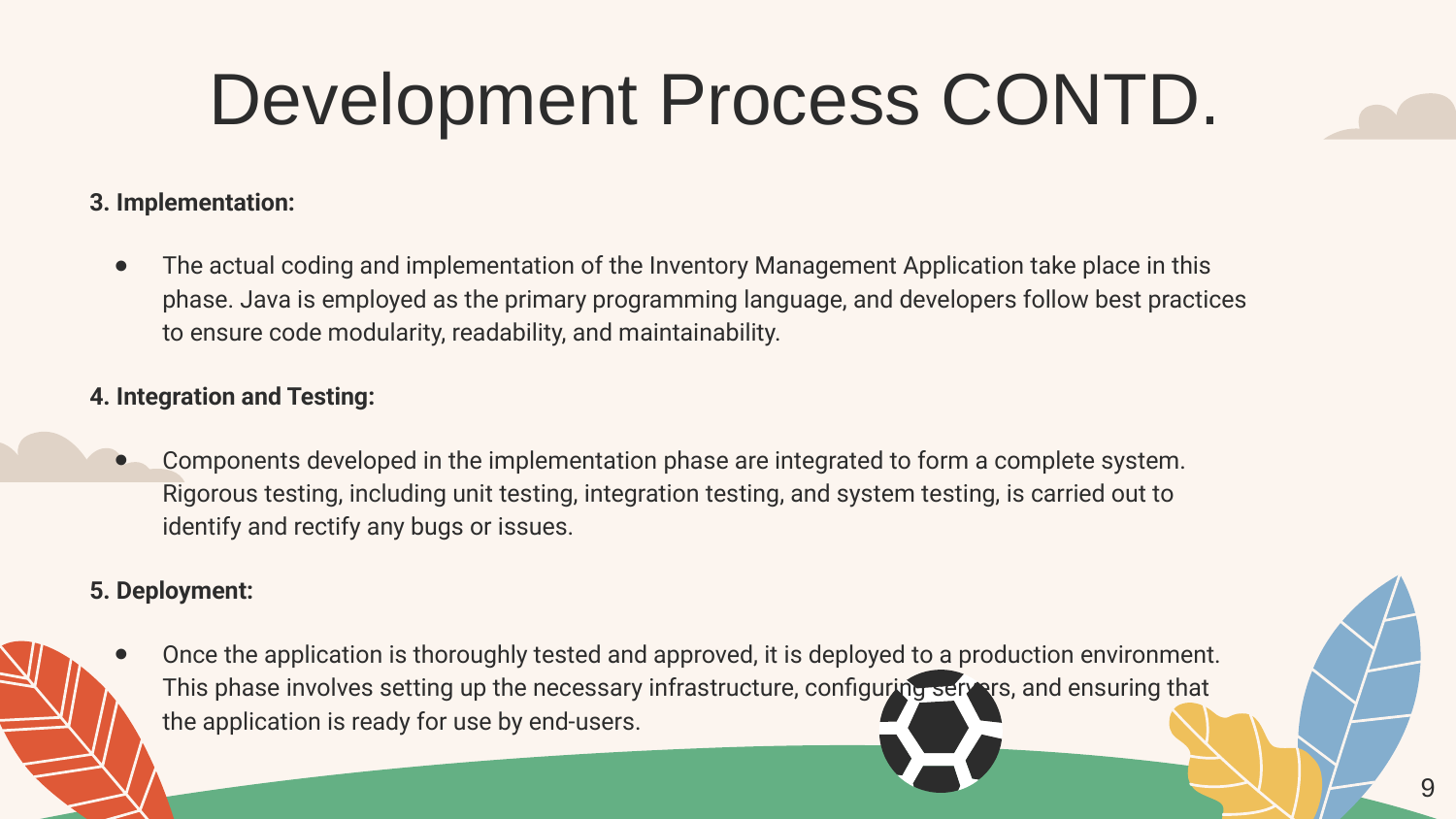

# Development Process CONTD.
3. Implementation:
The actual coding and implementation of the Inventory Management Application take place in this phase. Java is employed as the primary programming language, and developers follow best practices to ensure code modularity, readability, and maintainability.
4. Integration and Testing:
Components developed in the implementation phase are integrated to form a complete system. Rigorous testing, including unit testing, integration testing, and system testing, is carried out to identify and rectify any bugs or issues.
5. Deployment:
Once the application is thoroughly tested and approved, it is deployed to a production environment. This phase involves setting up the necessary infrastructure, configuring servers, and ensuring that the application is ready for use by end-users.

9